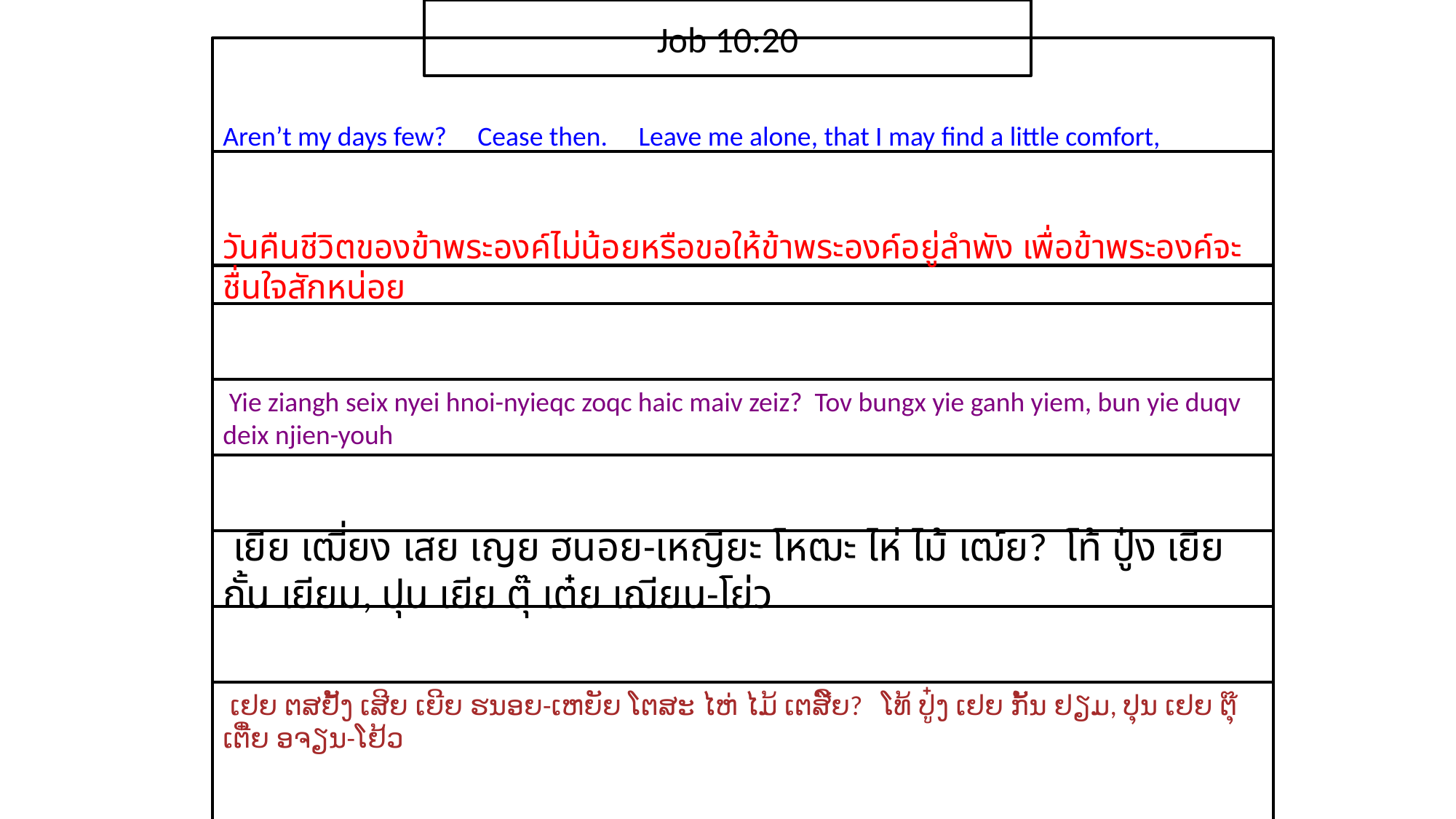

Job 10:20
Aren’t my days few?     Cease then.     Leave me alone, that I may find a little comfort,
วัน​คืน​ชีวิต​ของ​ข้า​พระ​องค์​ไม่​น้อย​หรือขอ​ให้​ข้า​พระ​องค์​อยู่​ลำพัง เพื่อ​ข้า​พระ​องค์​จะ​ชื่น​ใจ​สัก​หน่อย
 Yie ziangh seix nyei hnoi-nyieqc zoqc haic maiv zeiz?  Tov bungx yie ganh yiem, bun yie duqv deix njien-youh
 เยีย เฒี่ยง เสย เญย ฮนอย-เหญียะ โหฒะ ไห่ ไม้ เฒ์ย?  โท้ ปู๋ง เยีย กั้น เยียม, ปุน เยีย ตุ๊ เต๋ย เฌียน-โย่ว
 ເຢຍ ຕສຢັ້ງ ເສີຍ ເຍີຍ ຮນອຍ-ເຫຍັຍ ໂຕສະ ໄຫ່ ໄມ້ ເຕສີ໌ຍ?   ໂທ້ ປູ໋ງ ເຢຍ ກັ້ນ ຢຽມ, ປຸນ ເຢຍ ຕຸ໊ ເຕີ໋ຍ ອຈຽນ-ໂຢ້ວ